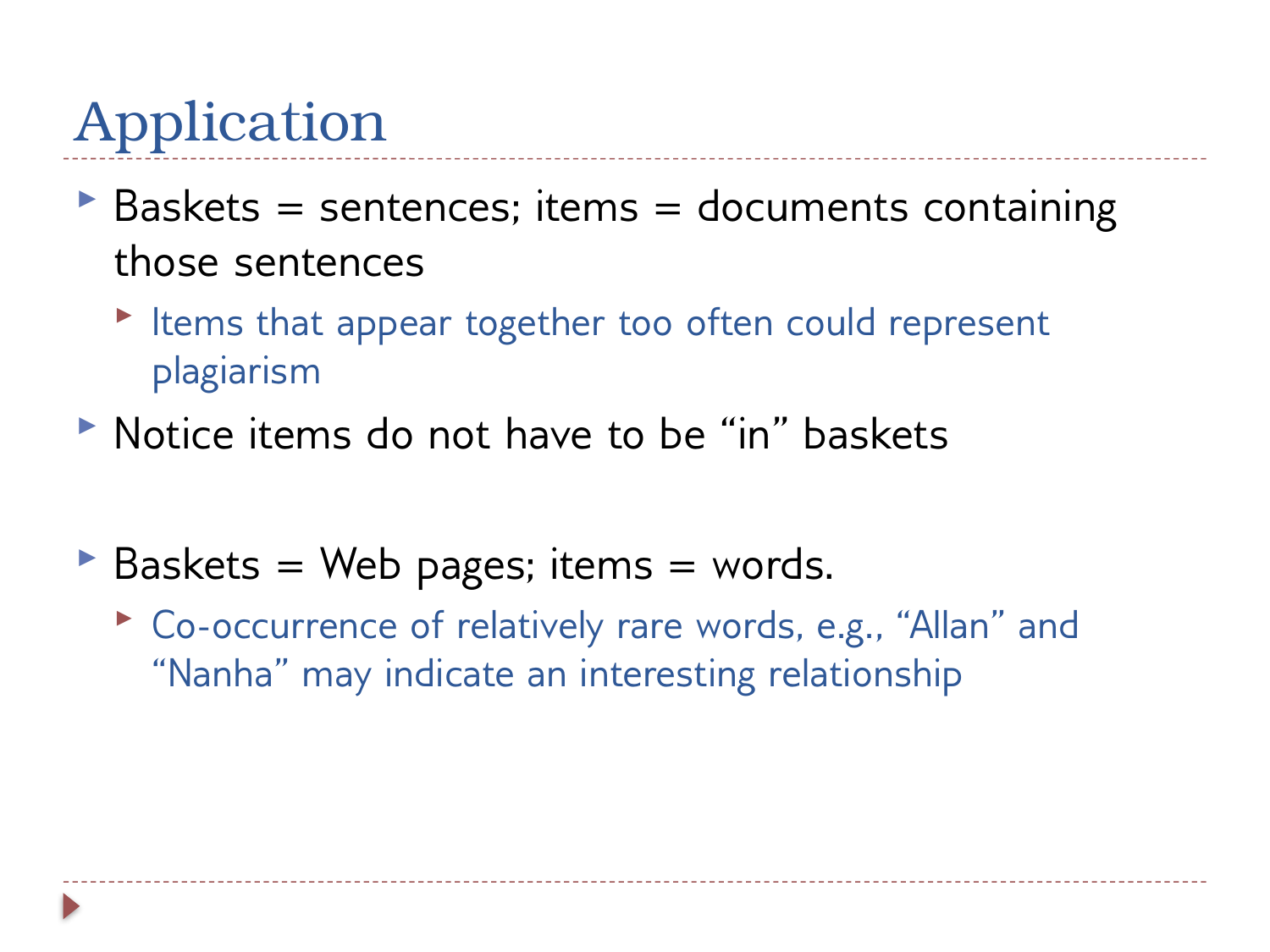

# Application
Baskets = sentences; items = documents containing those sentences
Items that appear together too often could represent plagiarism
Notice items do not have to be “in” baskets

Baskets = Web pages; items = words.
Co‐occurrence of relatively rare words, e.g., “Allan” and “Nanha” may indicate an interesting relationship